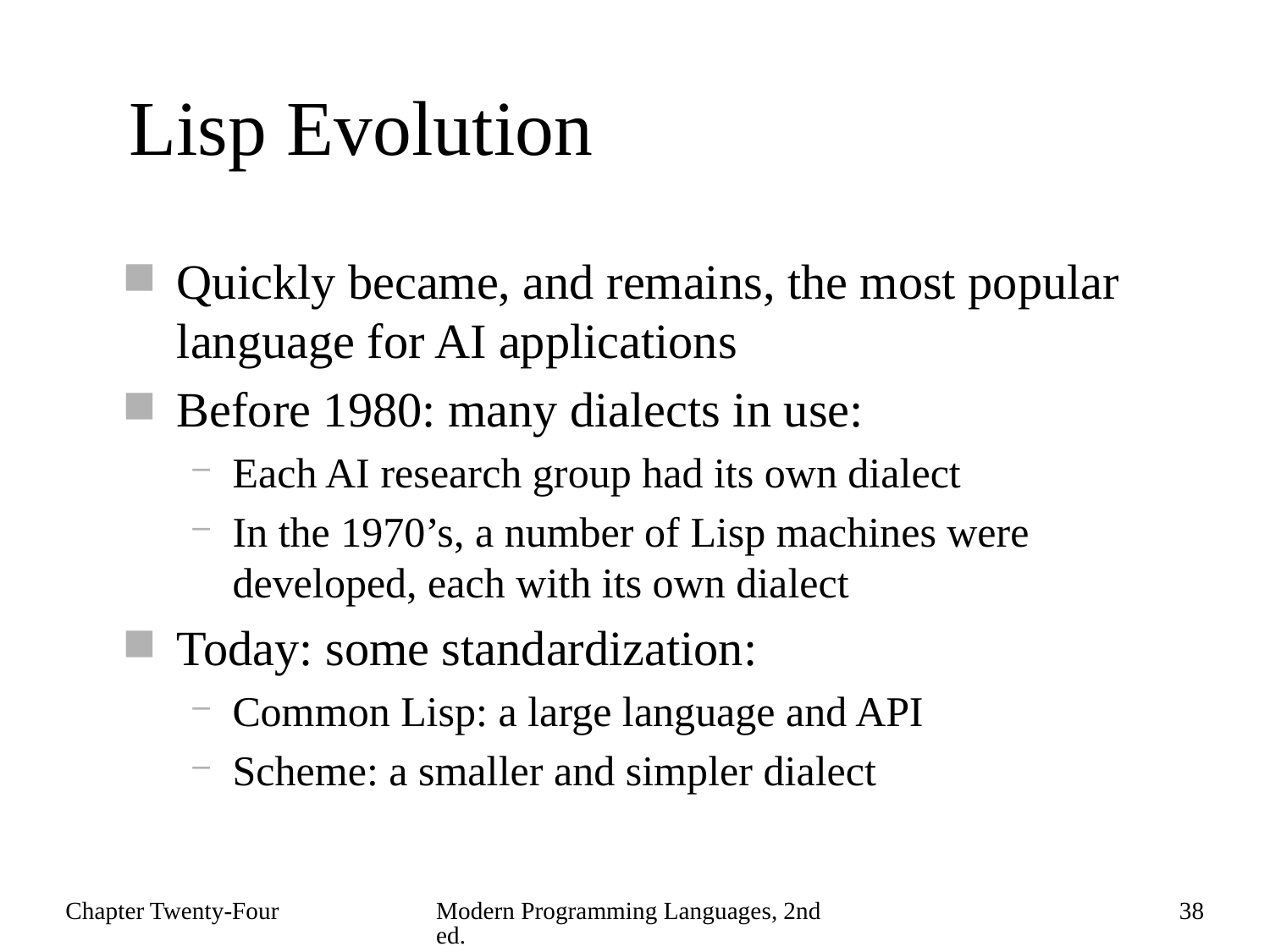

# Lisp Evolution
Quickly became, and remains, the most popular language for AI applications
Before 1980: many dialects in use:
Each AI research group had its own dialect
In the 1970’s, a number of Lisp machines were developed, each with its own dialect
Today: some standardization:
Common Lisp: a large language and API
Scheme: a smaller and simpler dialect
Chapter Twenty-Four
Modern Programming Languages, 2nd ed.
38